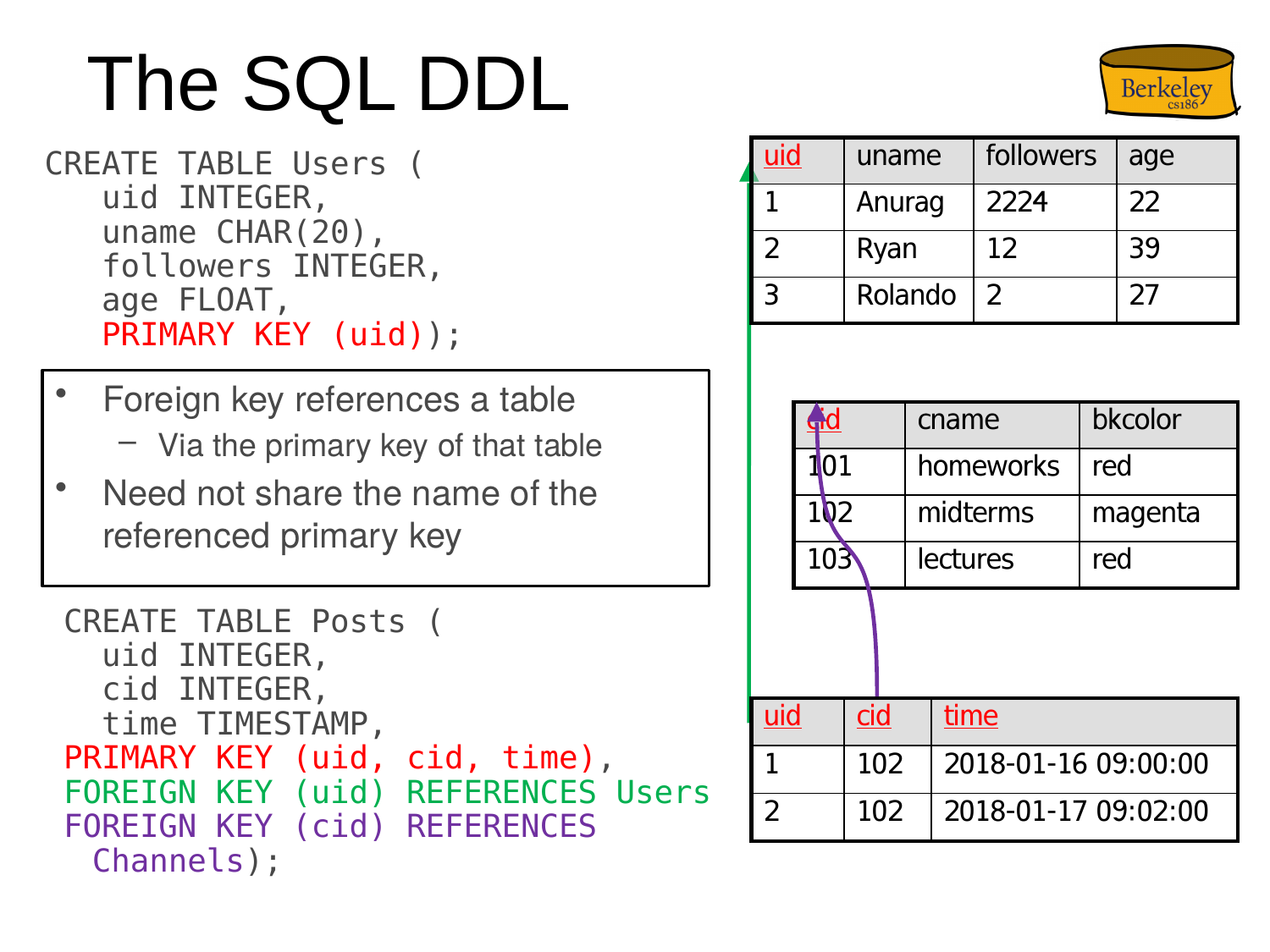

# The SQL DDL
| uid | uname | followers | age |
| --- | --- | --- | --- |
| 1 | Anurag | 2224 | 22 |
| 2 | Ryan | 12 | 39 |
| 3 | Rolando | 2 | 27 |
CREATE TABLE Users (
   uid INTEGER,
   uname CHAR(20),
   followers INTEGER,
   age FLOAT,
   PRIMARY KEY (uid));

CREATE TABLE Boats (
   bid INTEGER,
   bname CHAR (20),
   color CHAR(10),
   PRIMARY KEY (bid));

 CREATE TABLE Posts (
   uid INTEGER,
   cid INTEGER,
   time TIMESTAMP,
 PRIMARY KEY (uid, cid, time),
 FOREIGN KEY (uid) REFERENCES Users
 FOREIGN KEY (cid) REFERENCES Channels);
Foreign key references a table
Via the primary key of that table
Need not share the name of the referenced primary key
| cid | cname | bkcolor |
| --- | --- | --- |
| 101 | homeworks | red |
| 102 | midterms | magenta |
| 103 | lectures | red |
| uid | cid | time |
| --- | --- | --- |
| 1 | 102 | 2018-01-16 09:00:00 |
| 2 | 102 | 2018-01-17 09:02:00 |